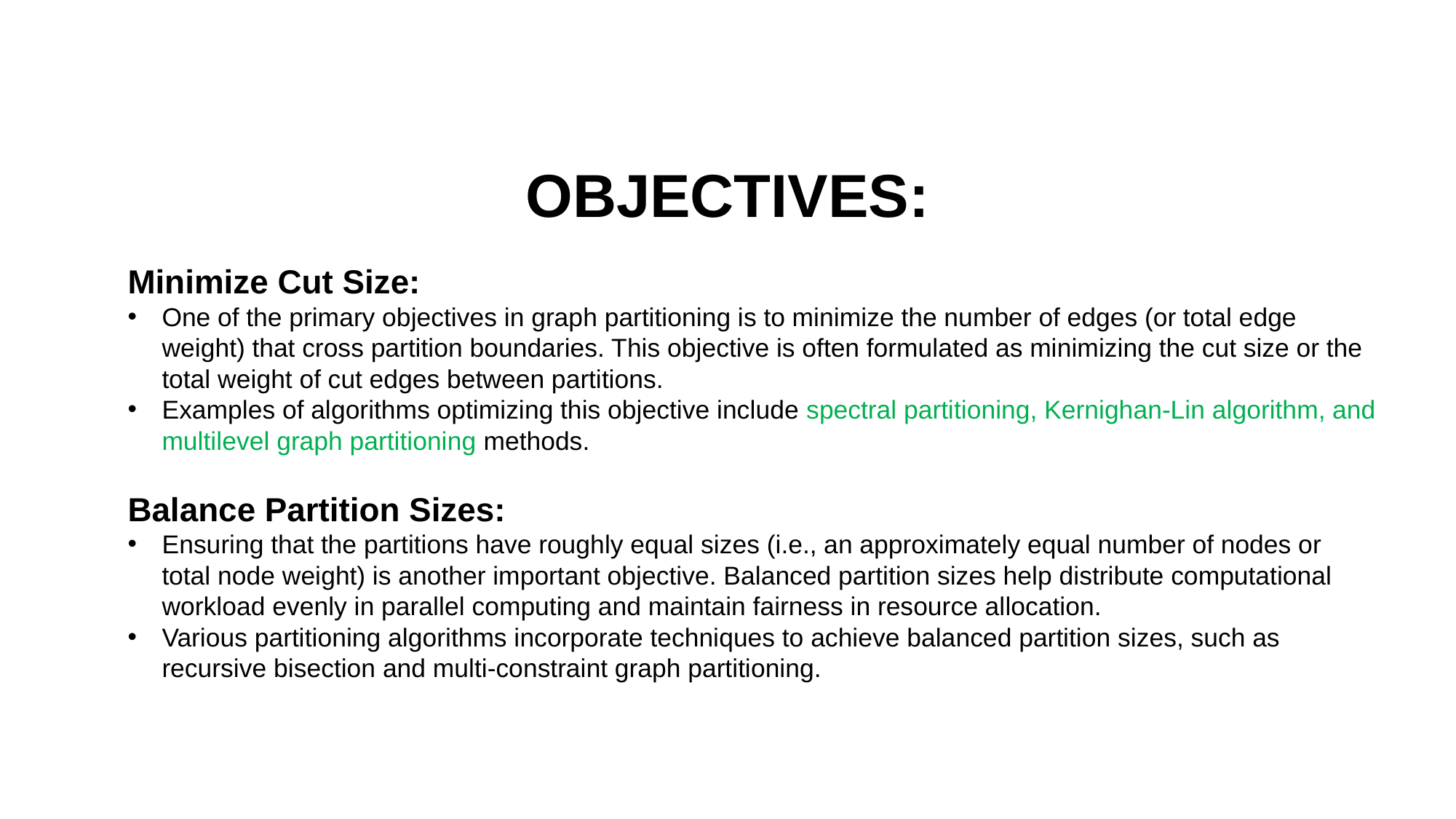

OBJECTIVES:

Minimize Cut Size:
One of the primary objectives in graph partitioning is to minimize the number of edges (or total edge weight) that cross partition boundaries. This objective is often formulated as minimizing the cut size or the total weight of cut edges between partitions.
Examples of algorithms optimizing this objective include spectral partitioning, Kernighan-Lin algorithm, and multilevel graph partitioning methods.

Balance Partition Sizes:
Ensuring that the partitions have roughly equal sizes (i.e., an approximately equal number of nodes or total node weight) is another important objective. Balanced partition sizes help distribute computational workload evenly in parallel computing and maintain fairness in resource allocation.
Various partitioning algorithms incorporate techniques to achieve balanced partition sizes, such as recursive bisection and multi-constraint graph partitioning.